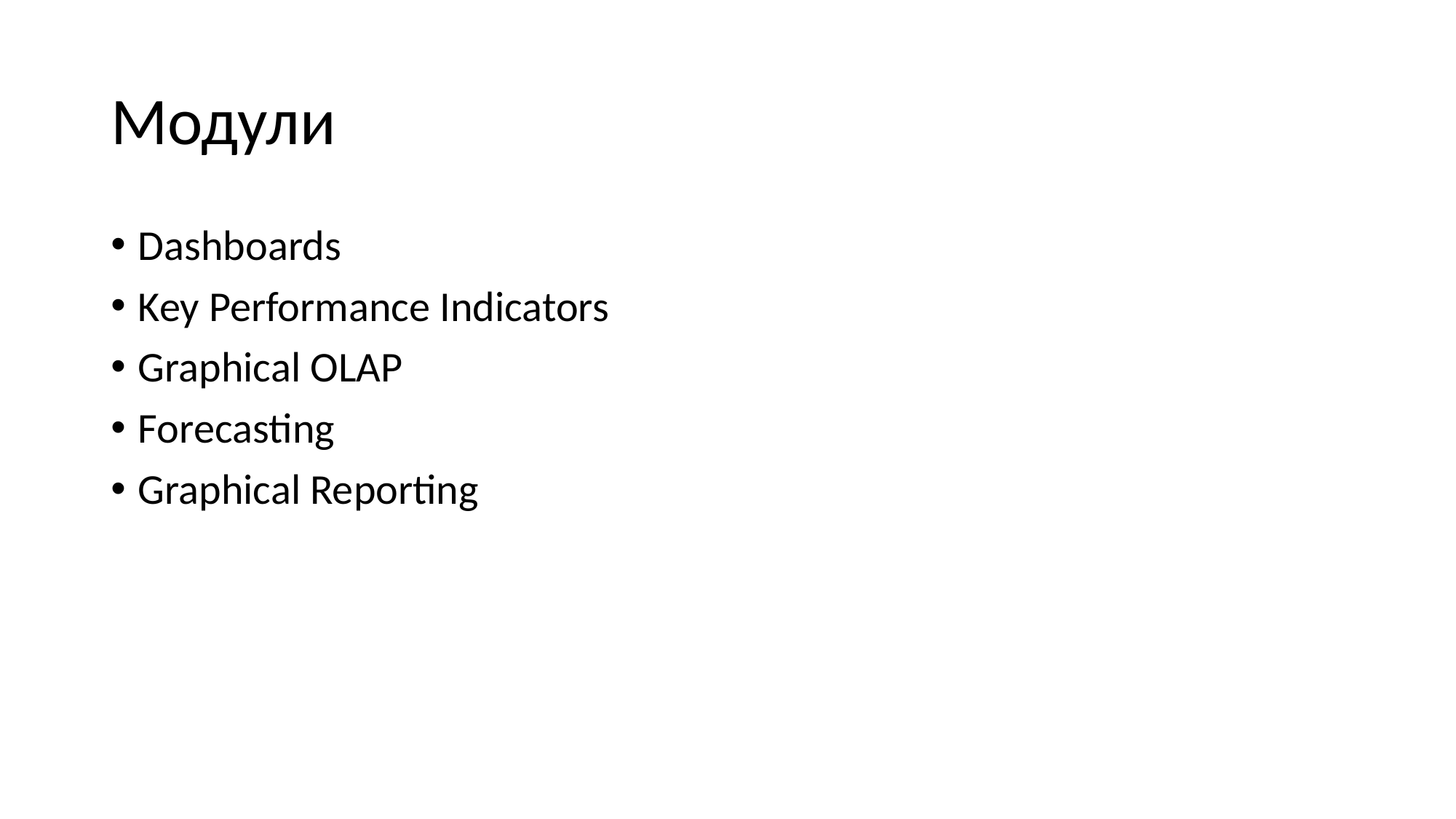

# Модули
Dashboards
Key Performance Indicators
Graphical OLAP
Forecasting
Graphical Reporting